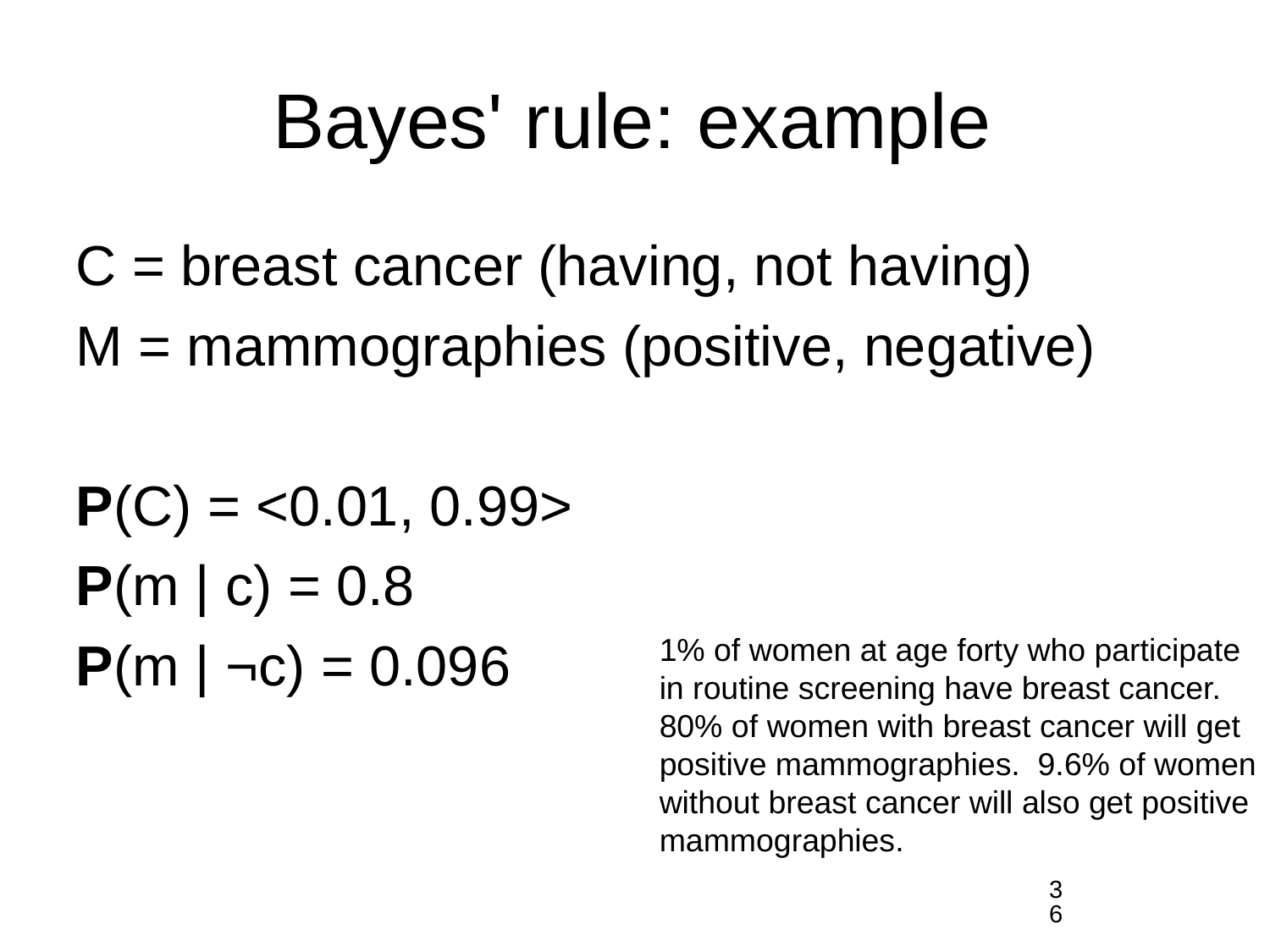

# Bayes' rule: example
C = breast cancer (having, not having)
M = mammographies (positive, negative)

P(C) = <0.01, 0.99>
P(m | c) = 0.8
P(m | ¬c) = 0.096
1% of women at age forty who participate in routine screening have breast cancer.  80% of women with breast cancer will get positive mammographies.  9.6% of women without breast cancer will also get positive mammographies.
36